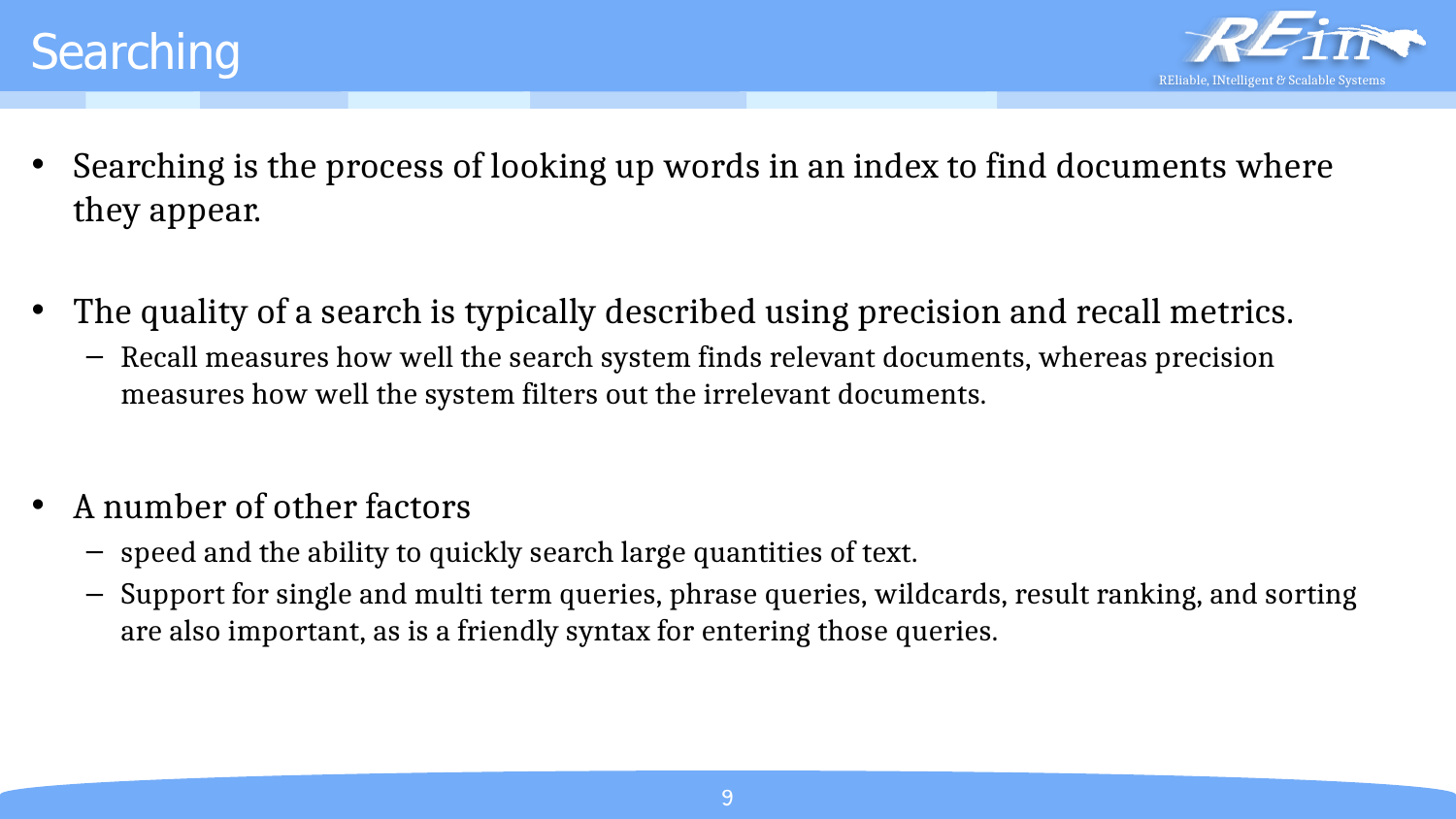

# Searching
Searching is the process of looking up words in an index to find documents where they appear.

The quality of a search is typically described using precision and recall metrics.
Recall measures how well the search system finds relevant documents, whereas precision measures how well the system filters out the irrelevant documents.

A number of other factors
speed and the ability to quickly search large quantities of text.
Support for single and multi term queries, phrase queries, wildcards, result ranking, and sorting are also important, as is a friendly syntax for entering those queries.
9